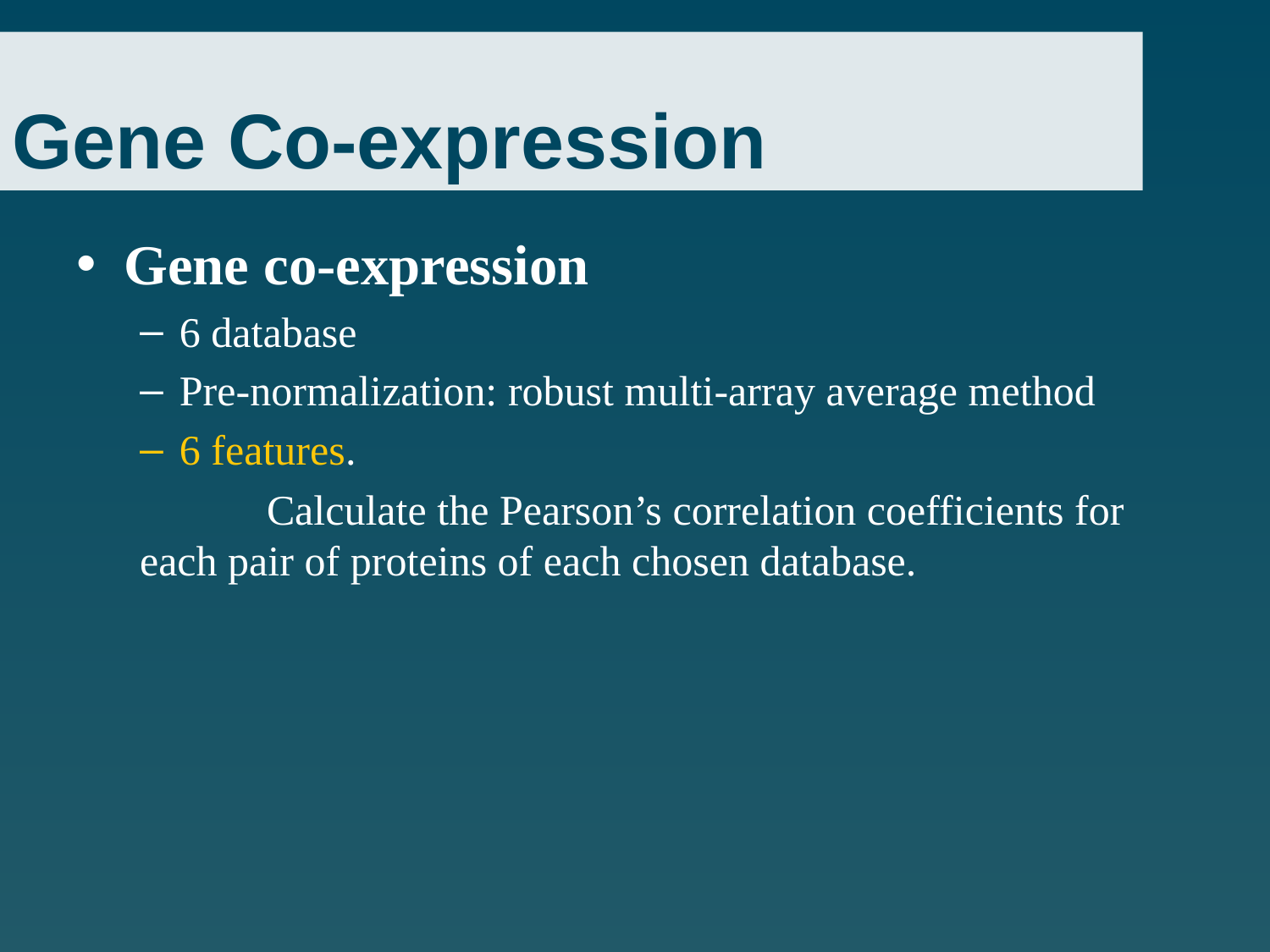

# Gene Co-expression
Gene co-expression
6 database
Pre-normalization: robust multi-array average method
6 features.
	Calculate the Pearson’s correlation coefficients for each pair of proteins of each chosen database.